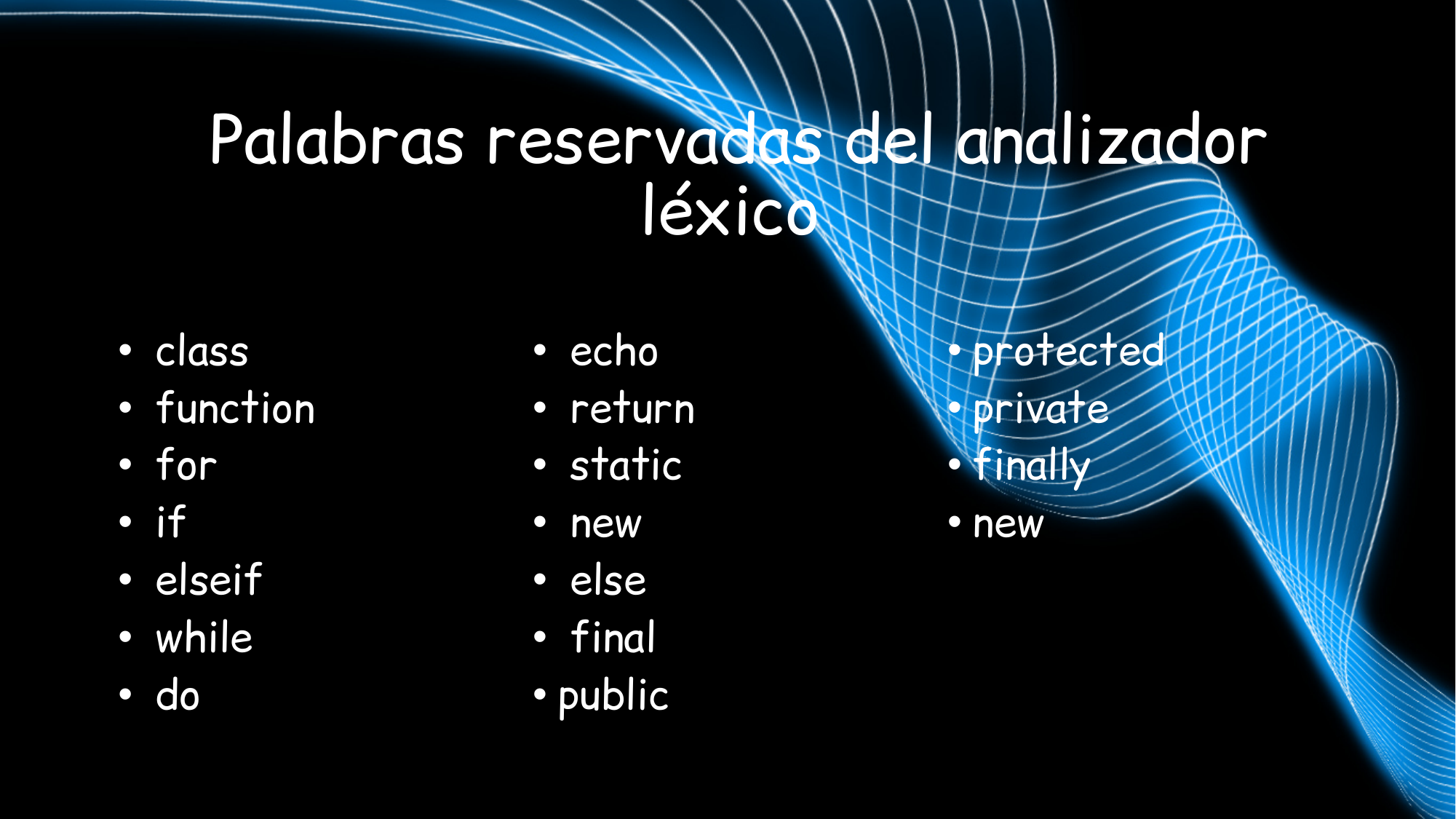

# Palabras reservadas del analizador léxico
 class
 function
 for
 if
 elseif
 while
 do
 echo
 return
 static
 new
 else
 final
public
protected
private
finally
new